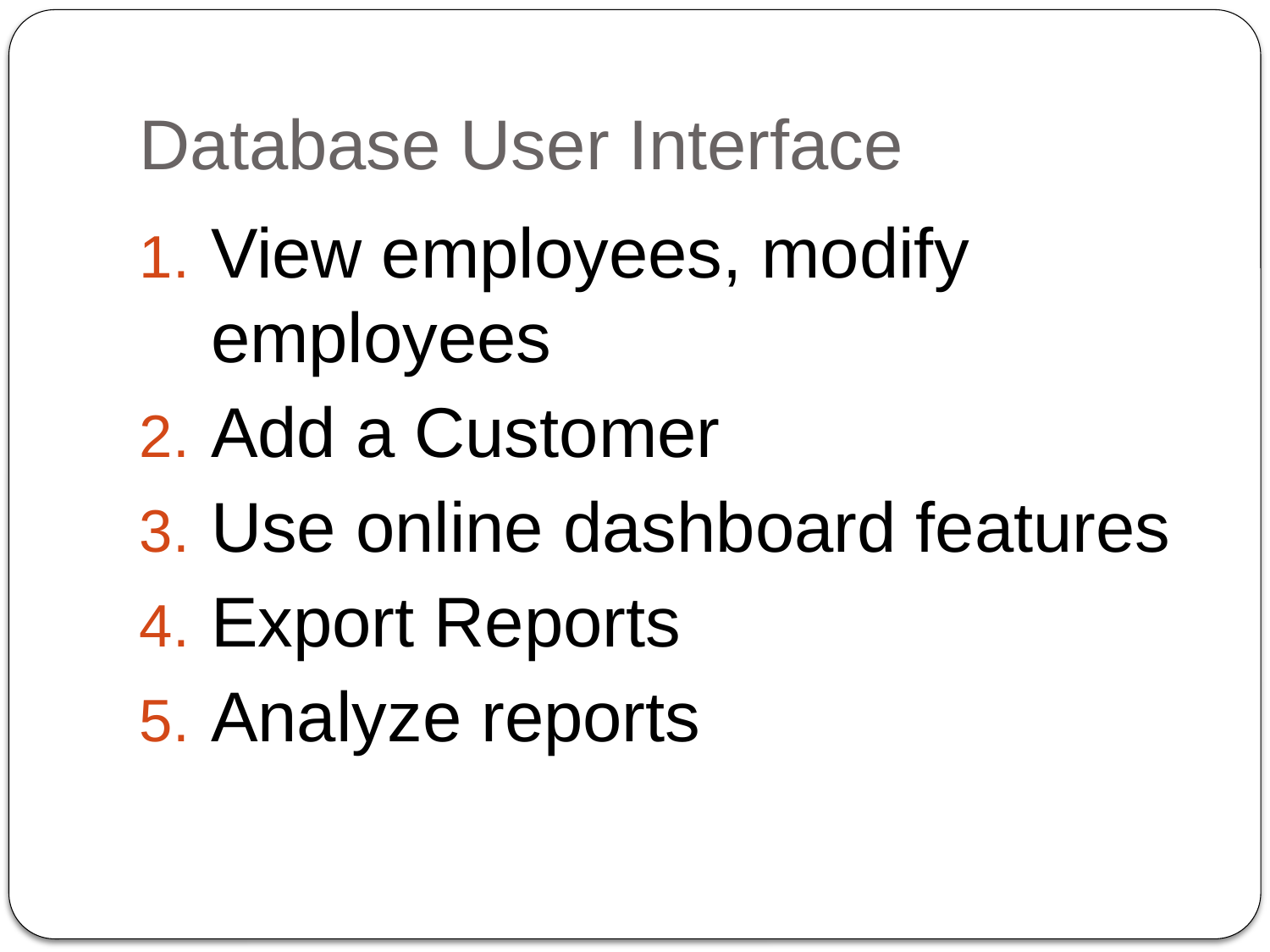

# Database User Interface
View employees, modify employees
Add a Customer
Use online dashboard features
Export Reports
Analyze reports